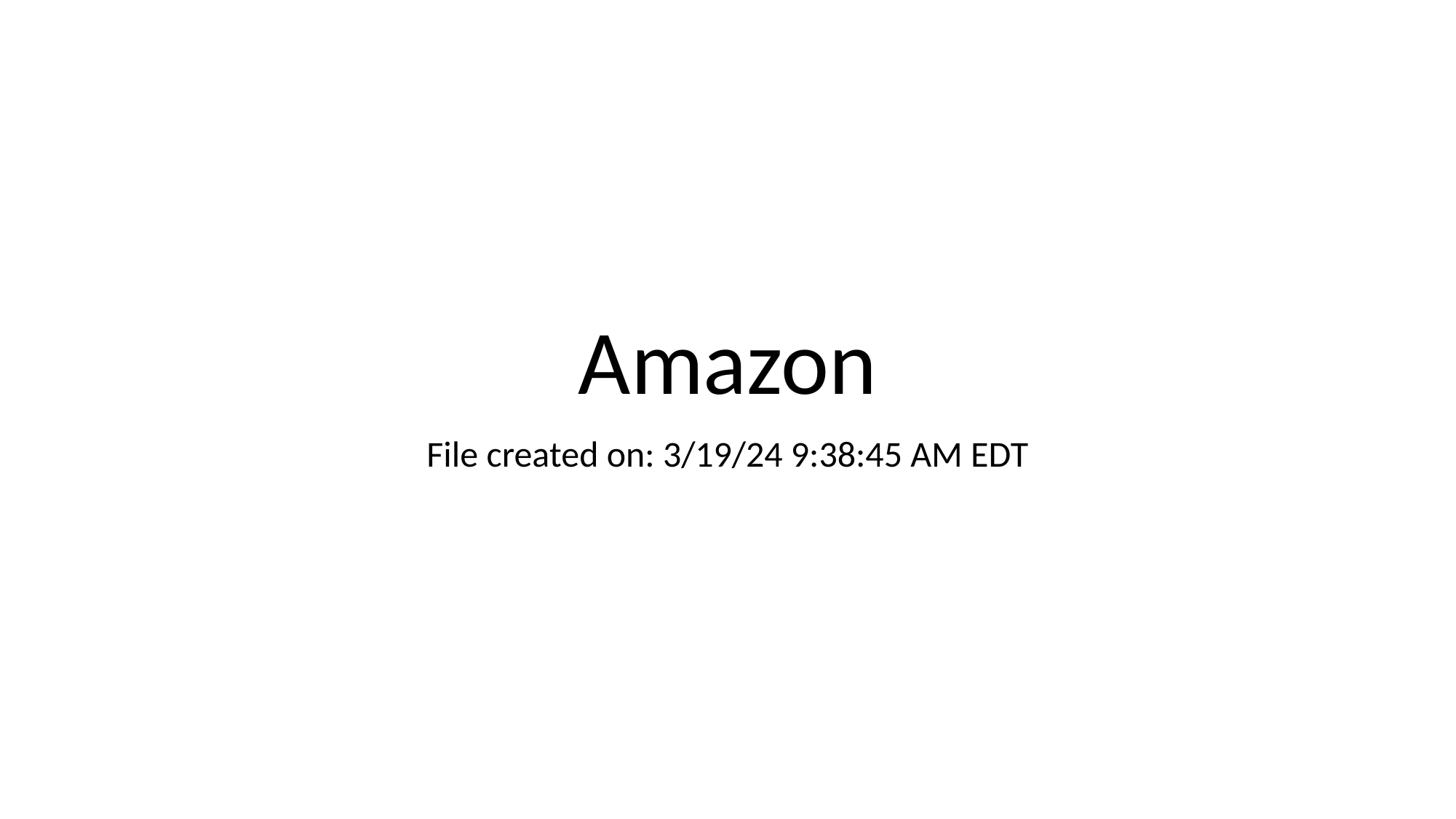

# Amazon
File created on: 3/19/24 9:38:45 AM EDT